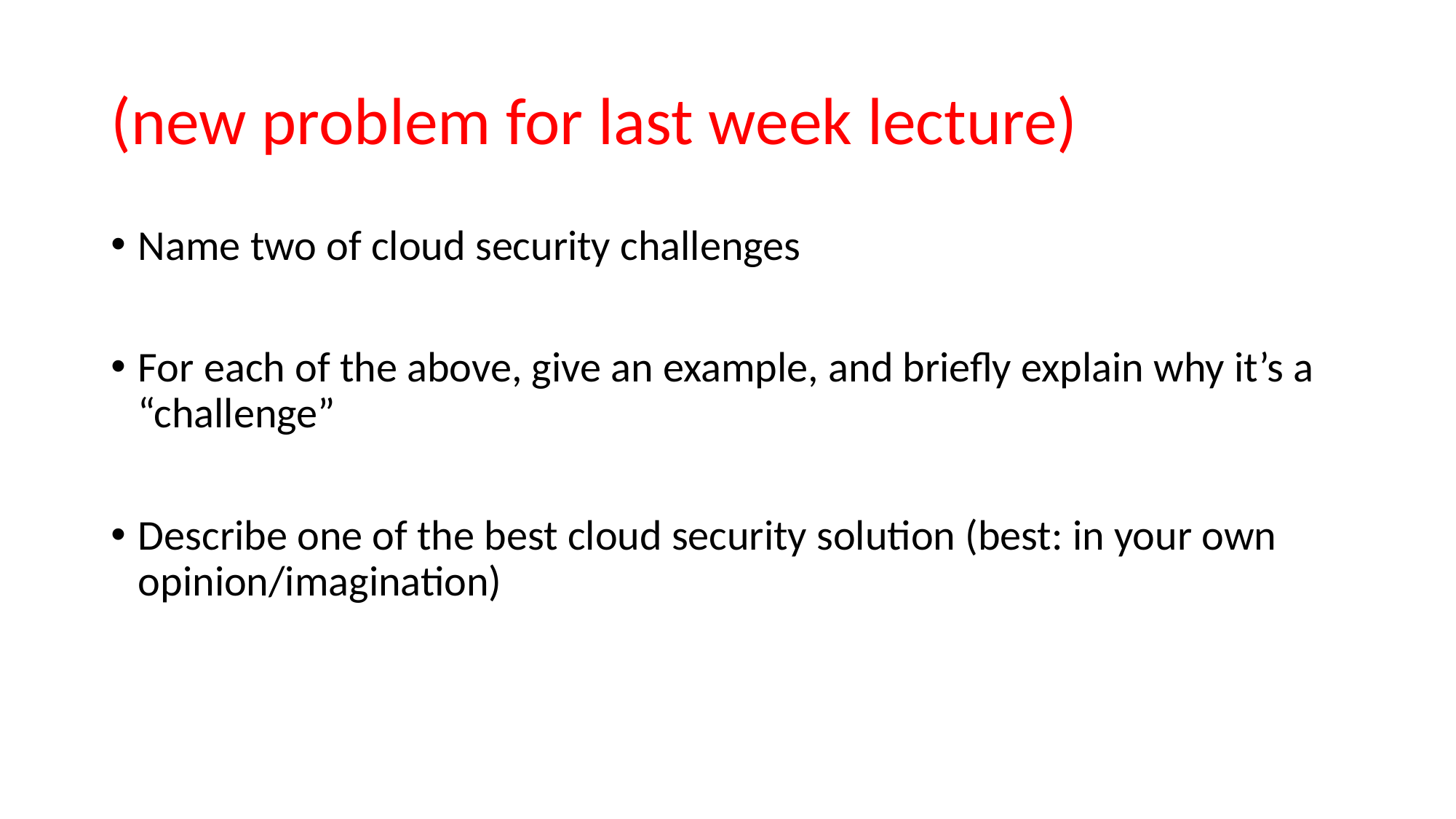

# (new problem for last week lecture)
Name two of cloud security challenges

For each of the above, give an example, and briefly explain why it’s a “challenge”

Describe one of the best cloud security solution (best: in your own opinion/imagination)